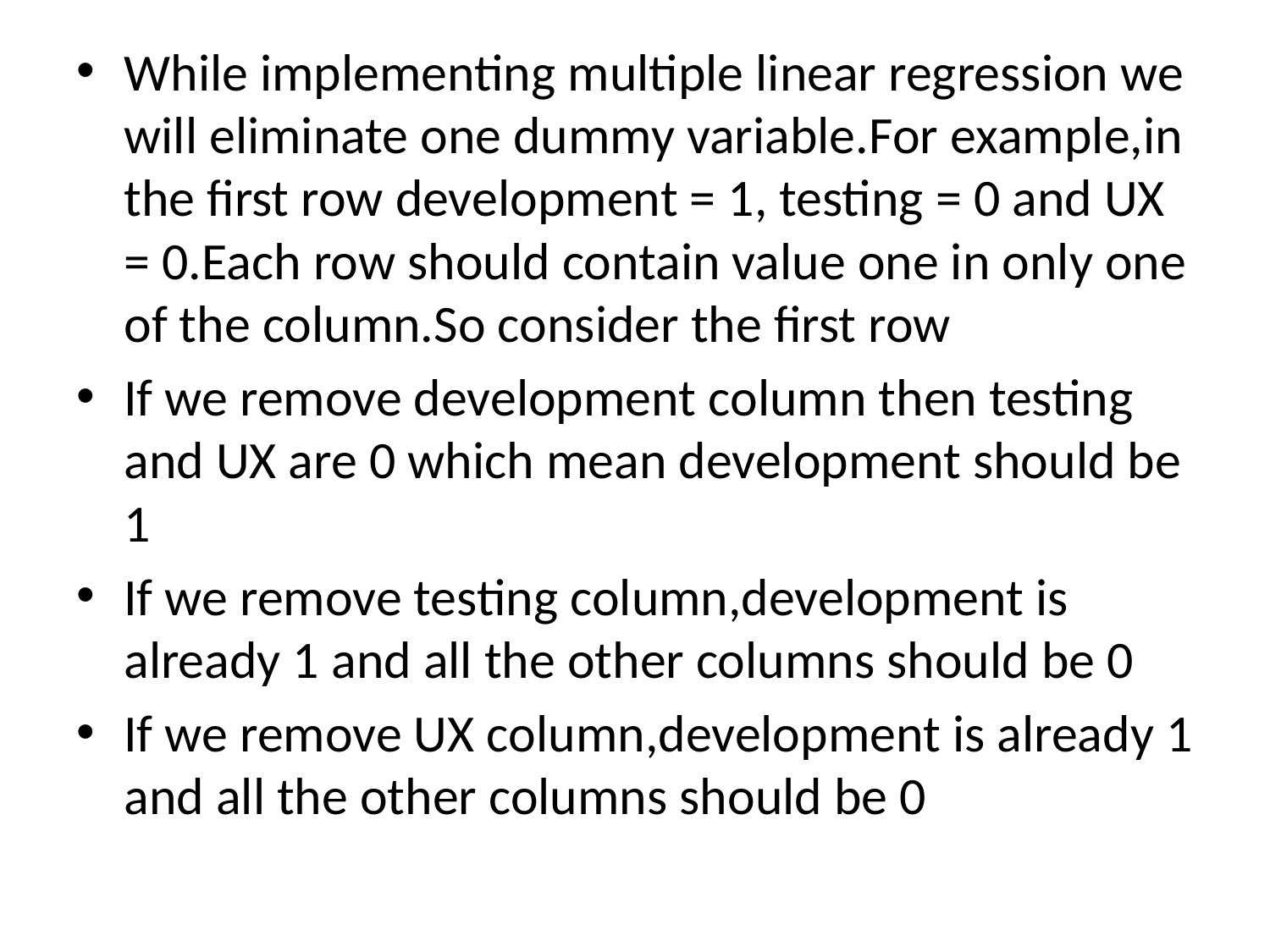

While implementing multiple linear regression we will eliminate one dummy variable.For example,in the first row development = 1, testing = 0 and UX = 0.Each row should contain value one in only one of the column.So consider the first row
If we remove development column then testing and UX are 0 which mean development should be 1
If we remove testing column,development is already 1 and all the other columns should be 0
If we remove UX column,development is already 1 and all the other columns should be 0